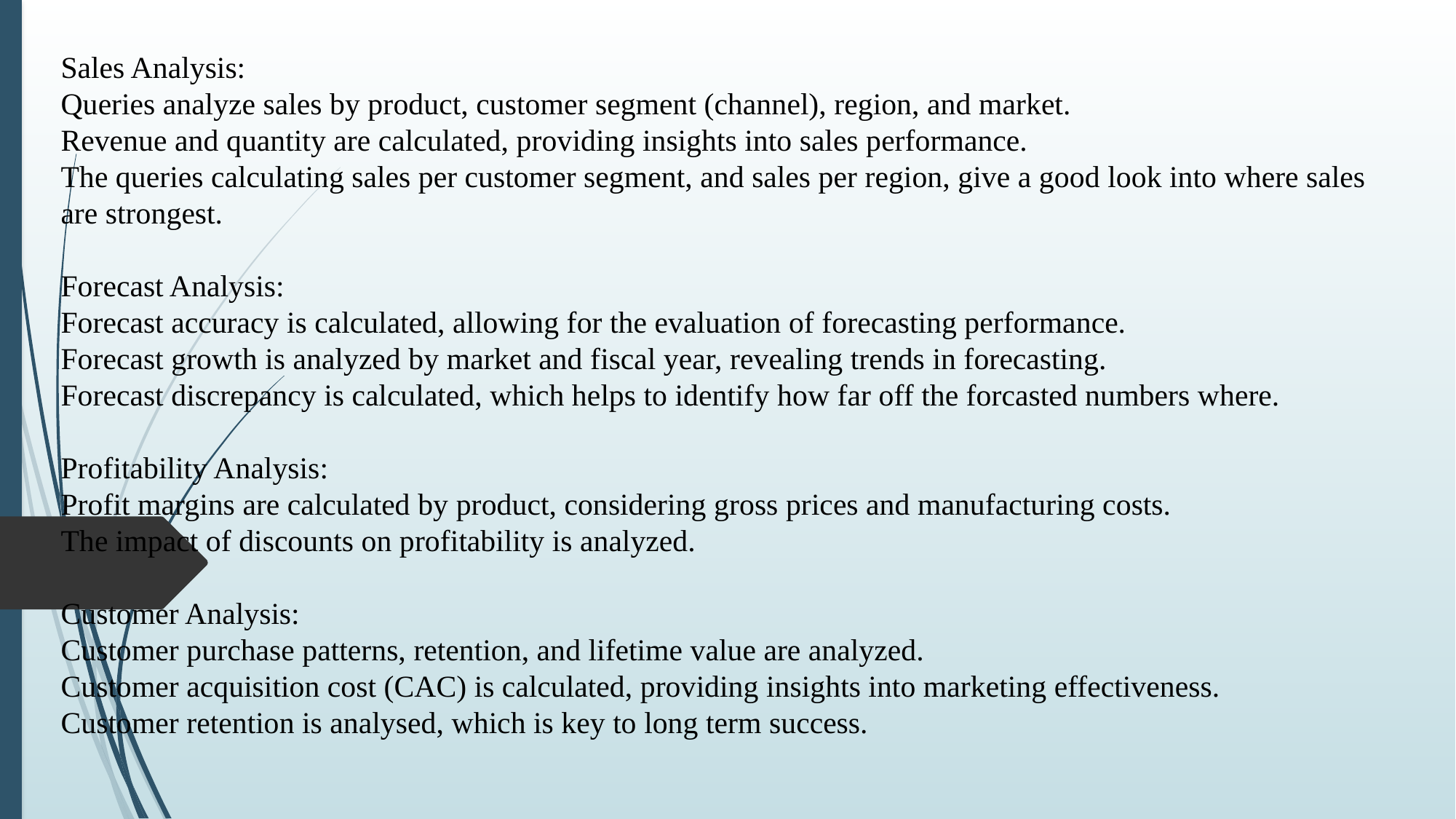

Sales Analysis:
Queries analyze sales by product, customer segment (channel), region, and market.
Revenue and quantity are calculated, providing insights into sales performance.
The queries calculating sales per customer segment, and sales per region, give a good look into where sales are strongest.

Forecast Analysis:
Forecast accuracy is calculated, allowing for the evaluation of forecasting performance.
Forecast growth is analyzed by market and fiscal year, revealing trends in forecasting.
Forecast discrepancy is calculated, which helps to identify how far off the forcasted numbers where.

Profitability Analysis:
Profit margins are calculated by product, considering gross prices and manufacturing costs.
The impact of discounts on profitability is analyzed.

Customer Analysis:
Customer purchase patterns, retention, and lifetime value are analyzed.
Customer acquisition cost (CAC) is calculated, providing insights into marketing effectiveness.
Customer retention is analysed, which is key to long term success.